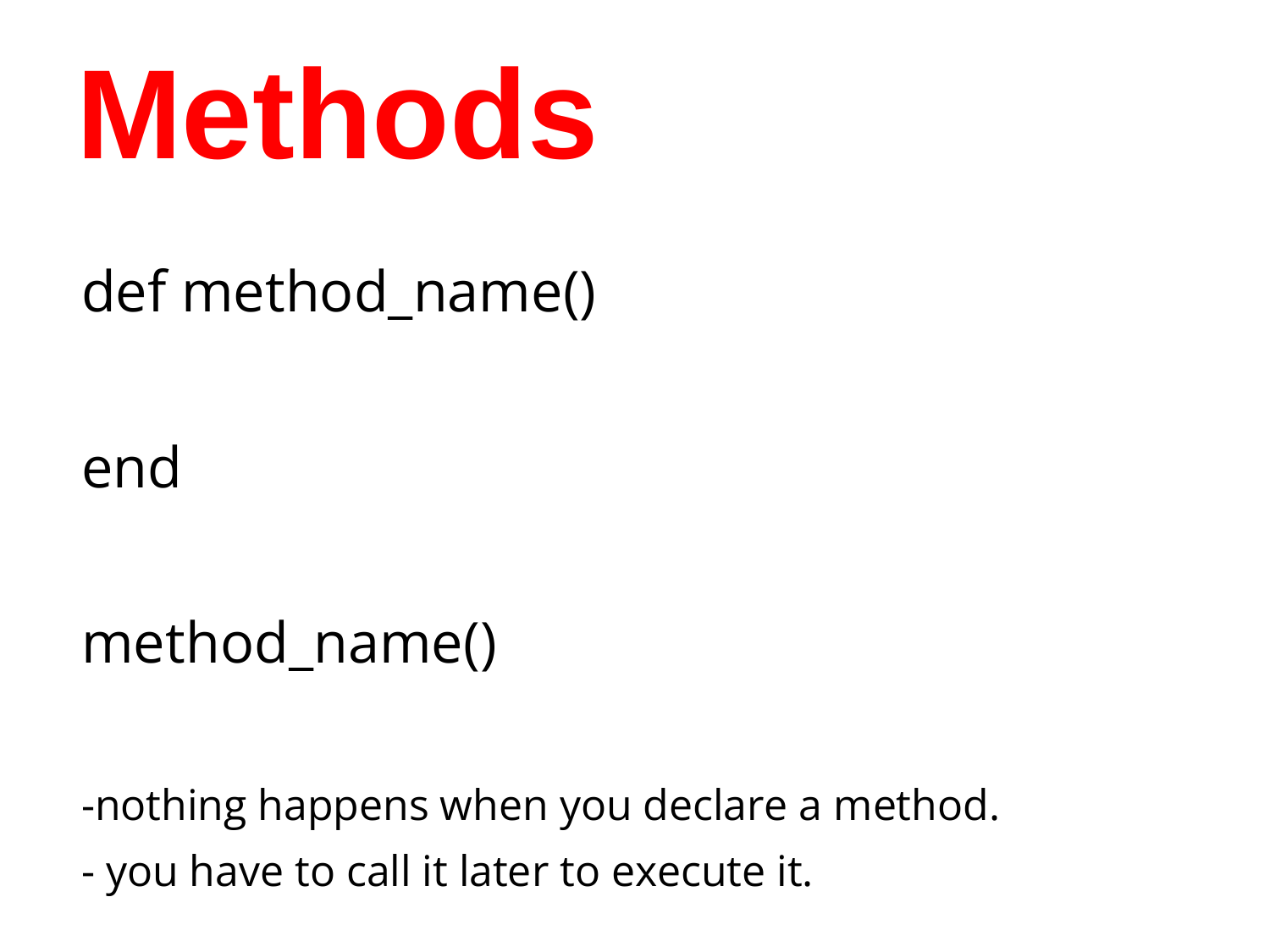

# Methods
def method_name()

end

method_name()

-nothing happens when you declare a method.
- you have to call it later to execute it.